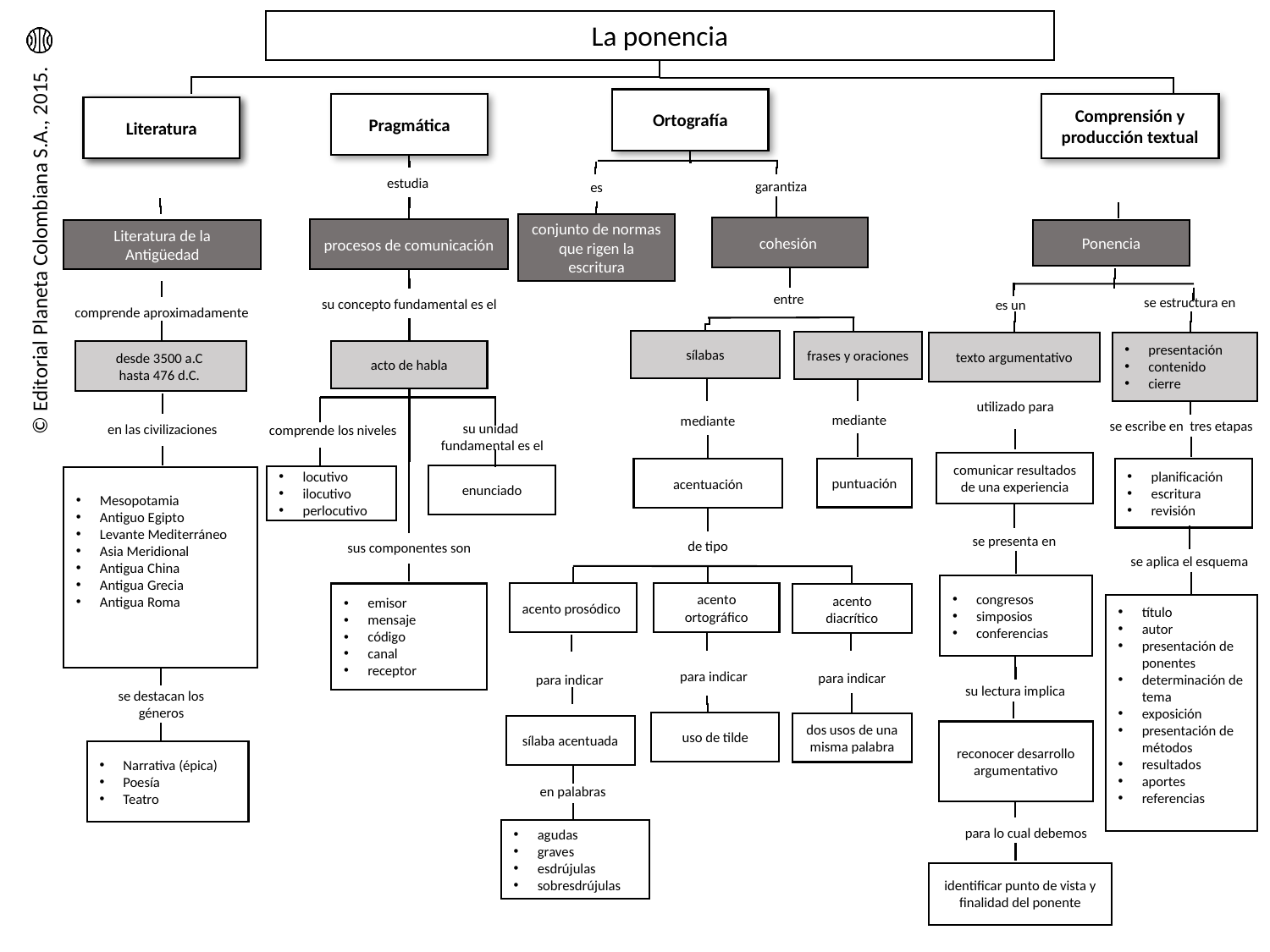

La ponencia
Ortografía
Comprensión y producción textual
Pragmática
Literatura de la Antigüedad
Literatura
estudia
garantiza
es
conjunto de normas que rigen la escritura
cohesión
procesos de comunicación
Literatura de la Antigüedad
Ponencia
entre
se estructura en
su concepto fundamental es el
es un
comprende aproximadamente
sílabas
frases y oraciones

texto argumentativo

presentación
contenido
cierre
acto de habla

desde 3500 a.C
hasta 476 d.C.

utilizado para
mediante
mediante
se escribe en  tres etapas
su unidad
fundamental es el
en las civilizaciones
comprende los niveles
comunicar resultados de una experiencia

planificación
escritura
revisión
puntuación
acentuación
enunciado
locutivo
ilocutivo
perlocutivo
Mesopotamia
Antiguo Egipto
Levante Mediterráneo
Asia Meridional
Antigua China
Antigua Grecia
Antigua Roma
se presenta en
de tipo
sus componentes son
se aplica el esquema
congresos
simposios
conferencias
acento prosódico
acento ortográfico
emisor
mensaje
código
canal
receptor
acento diacrítico
título
autor
presentación de ponentes
determinación de tema
exposición
presentación de métodos
resultados
aportes
referencias
para indicar
para indicar
para indicar
su lectura implica
se destacan los géneros
uso de tilde
dos usos de una misma palabra
sílaba acentuada
reconocer desarrollo argumentativo
Narrativa (épica)
Poesía
Teatro
en palabras
para lo cual debemos
agudas
graves
esdrújulas
sobresdrújulas
identificar punto de vista y finalidad del ponente